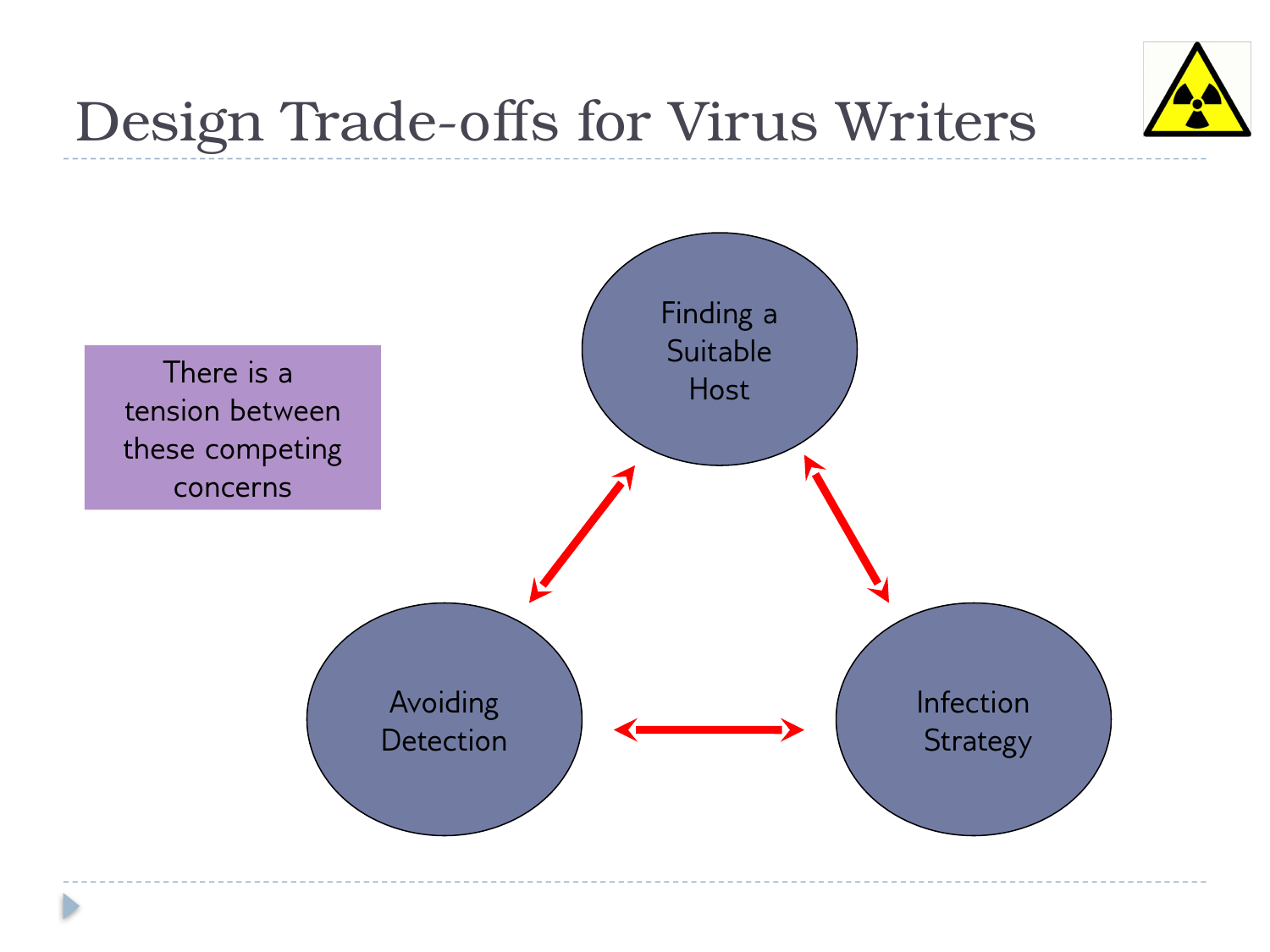

# Design Trade-offs for Virus Writers
Finding a
Suitable
Host
There is a
tension between
these competing
concerns

Avoiding
Detection
Infection
 Strategy